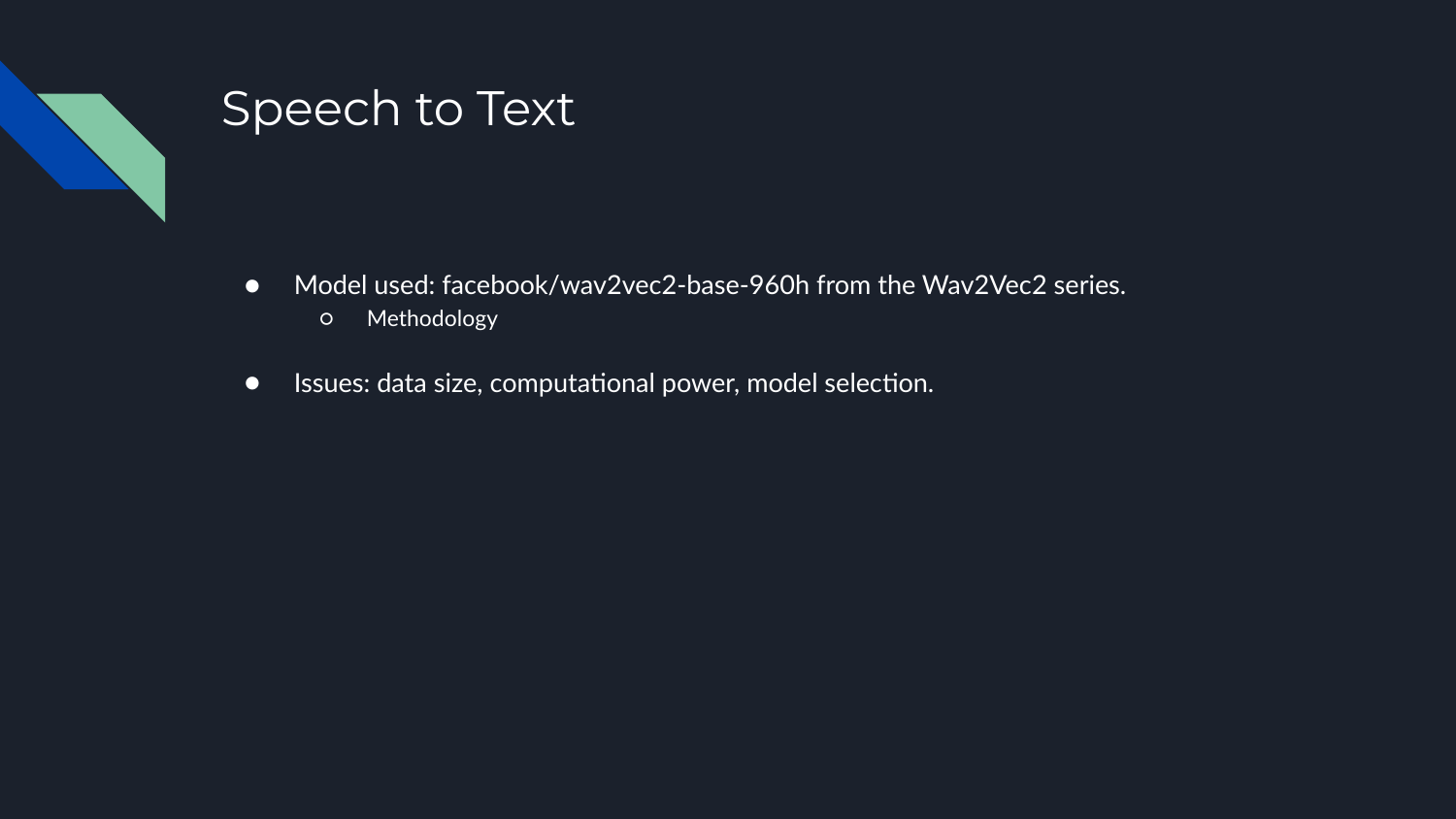

# Speech to Text
Model used: facebook/wav2vec2-base-960h from the Wav2Vec2 series.
Methodology
Issues: data size, computational power, model selection.